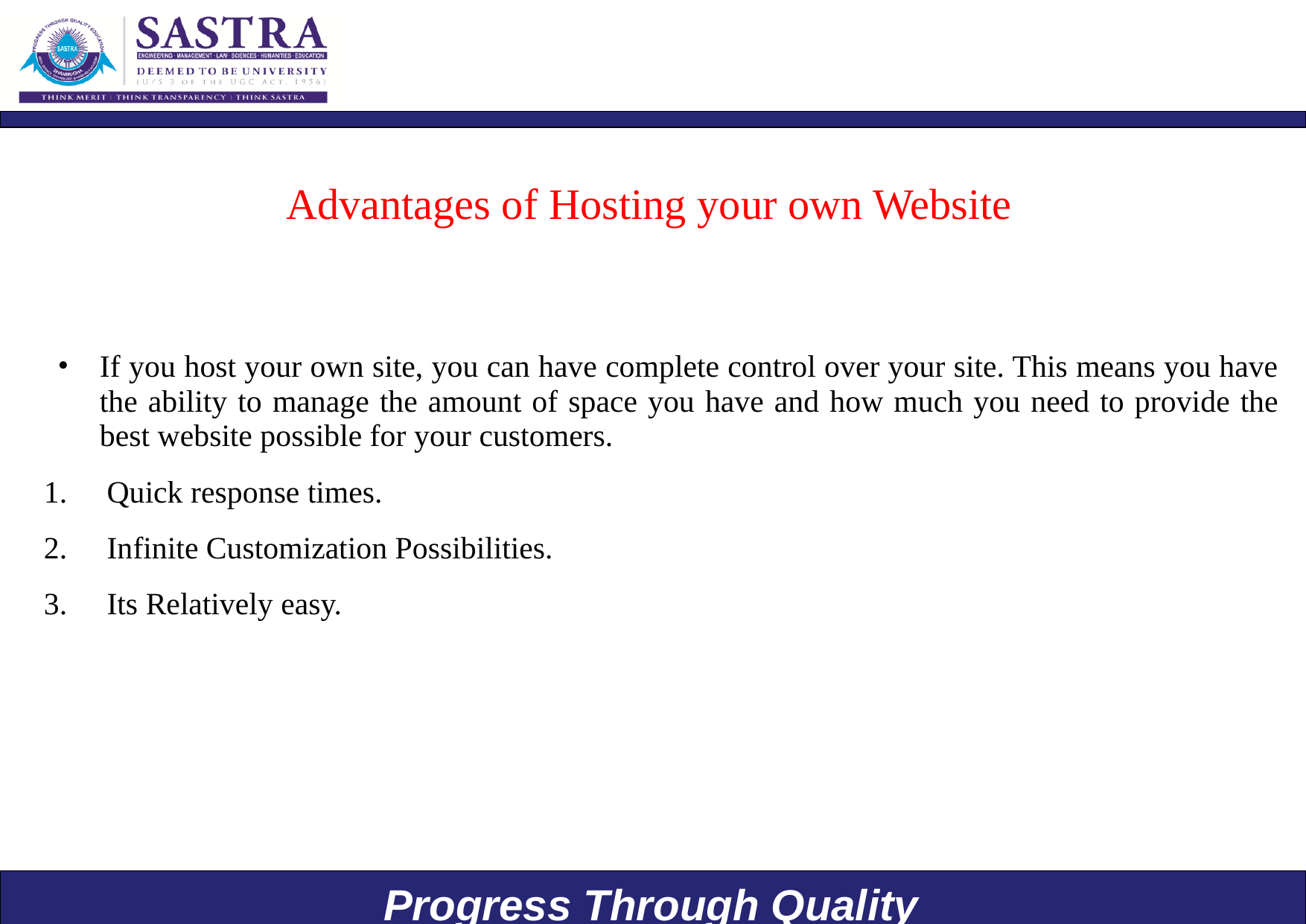

# Advantages of Hosting your own Website
If you host your own site, you can have complete control over your site. This means you have the ability to manage the amount of space you have and how much you need to provide the best website possible for your customers.
Quick response times.
Infinite Customization Possibilities.
Its Relatively easy.